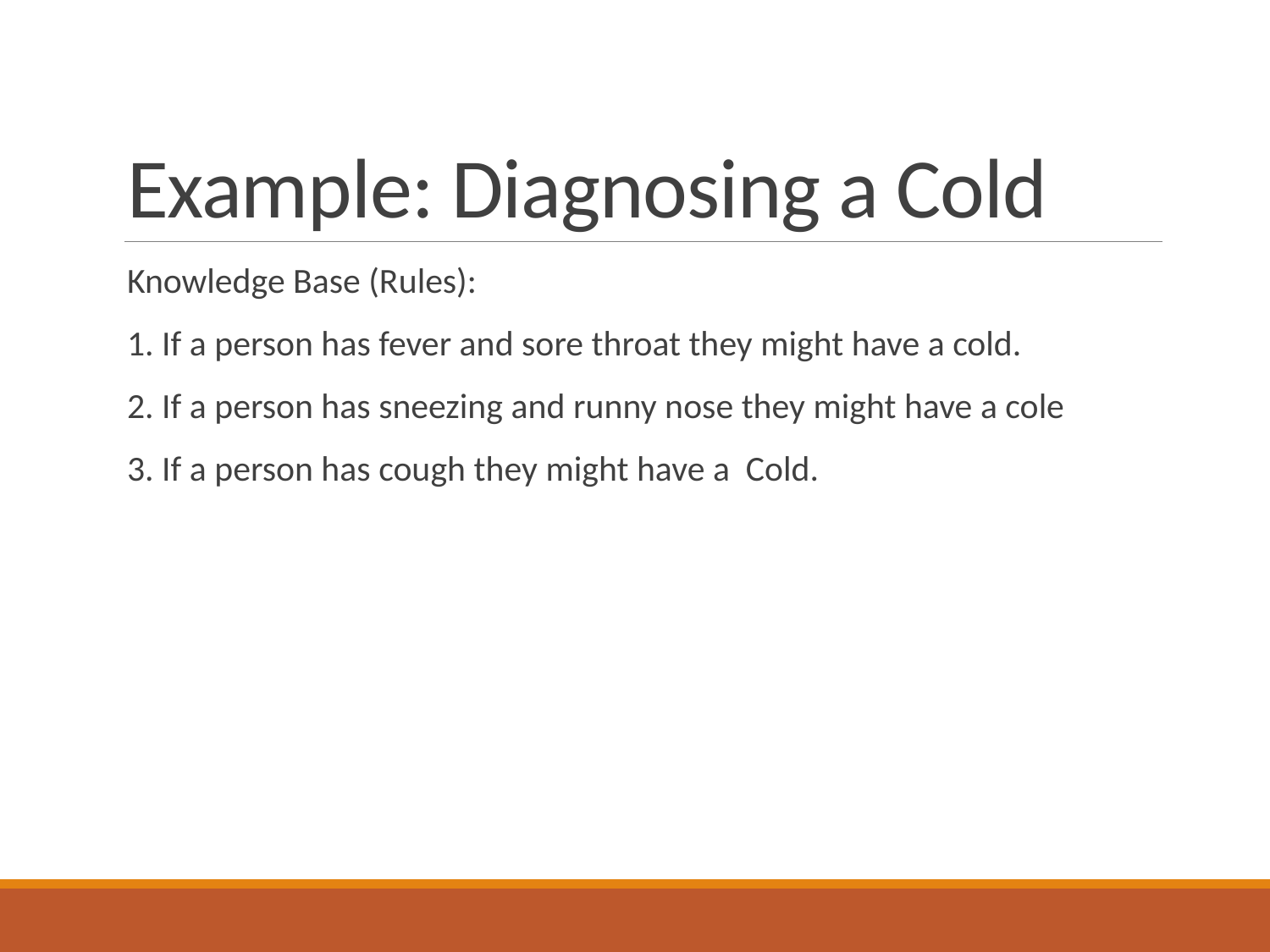

# Example: Diagnosing a Cold
Knowledge Base (Rules):
1. If a person has fever and sore throat they might have a cold.
2. If a person has sneezing and runny nose they might have a cole
3. If a person has cough they might have a  Cold.